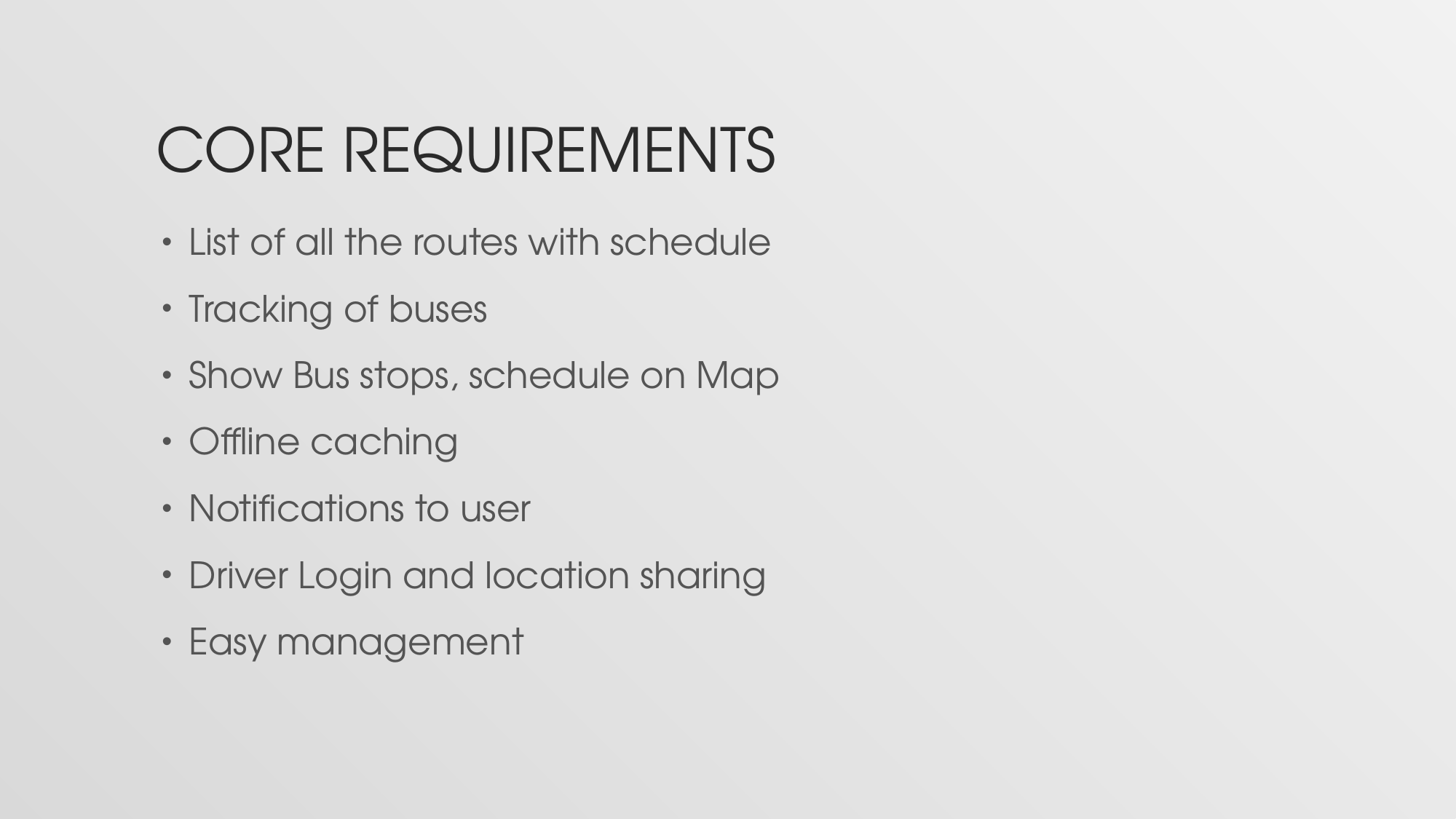

# Core Requirements
List of all the routes with schedule
Tracking of buses
Show Bus stops, schedule on Map
Offline caching
Notifications to user
Driver Login and location sharing
Easy management